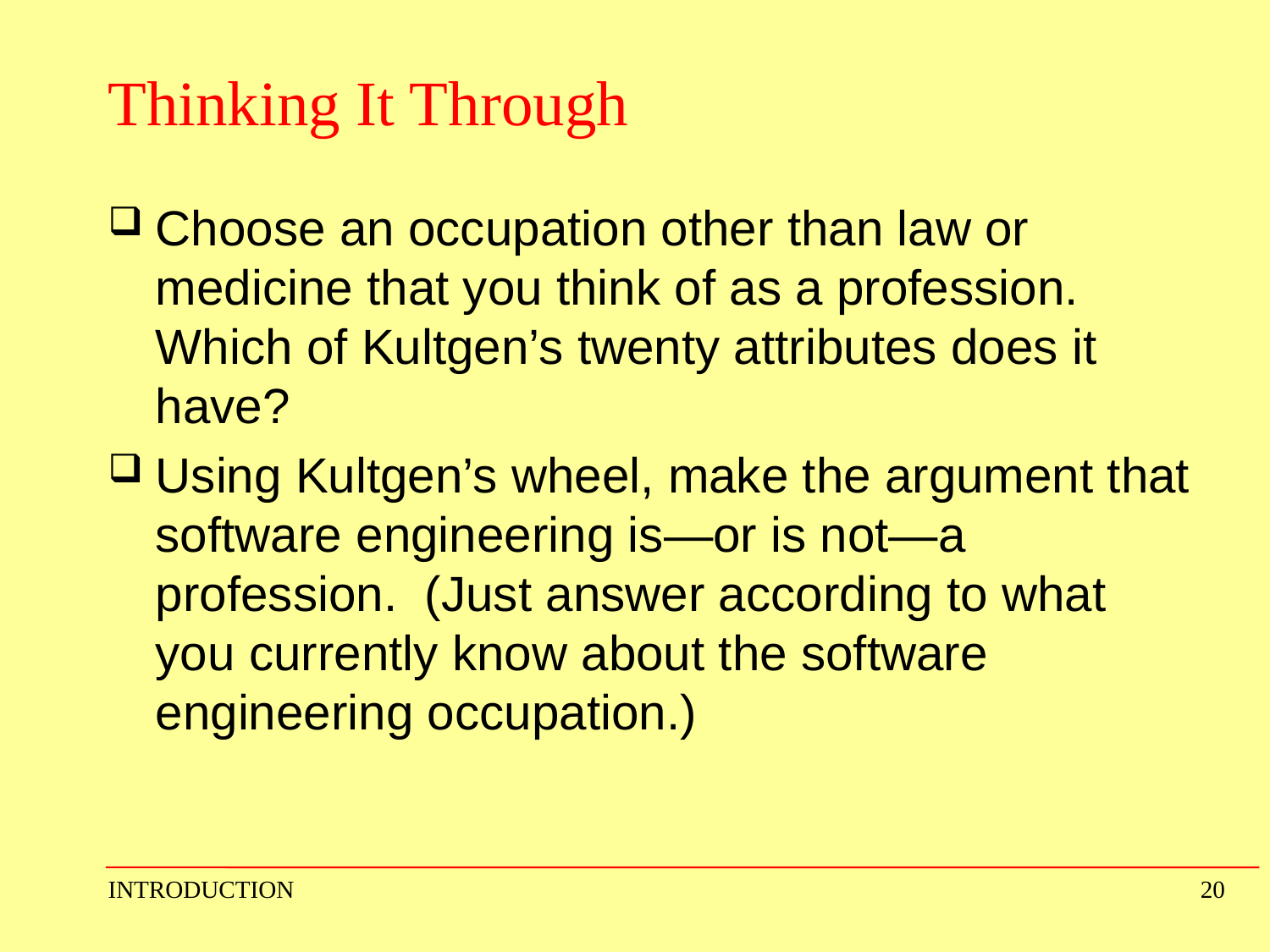

# Thinking It Through
Choose an occupation other than law or medicine that you think of as a profession. Which of Kultgen’s twenty attributes does it have?
Using Kultgen’s wheel, make the argument that software engineering is—or is not—a profession.  (Just answer according to what you currently know about the software engineering occupation.)
INTRODUCTION
20